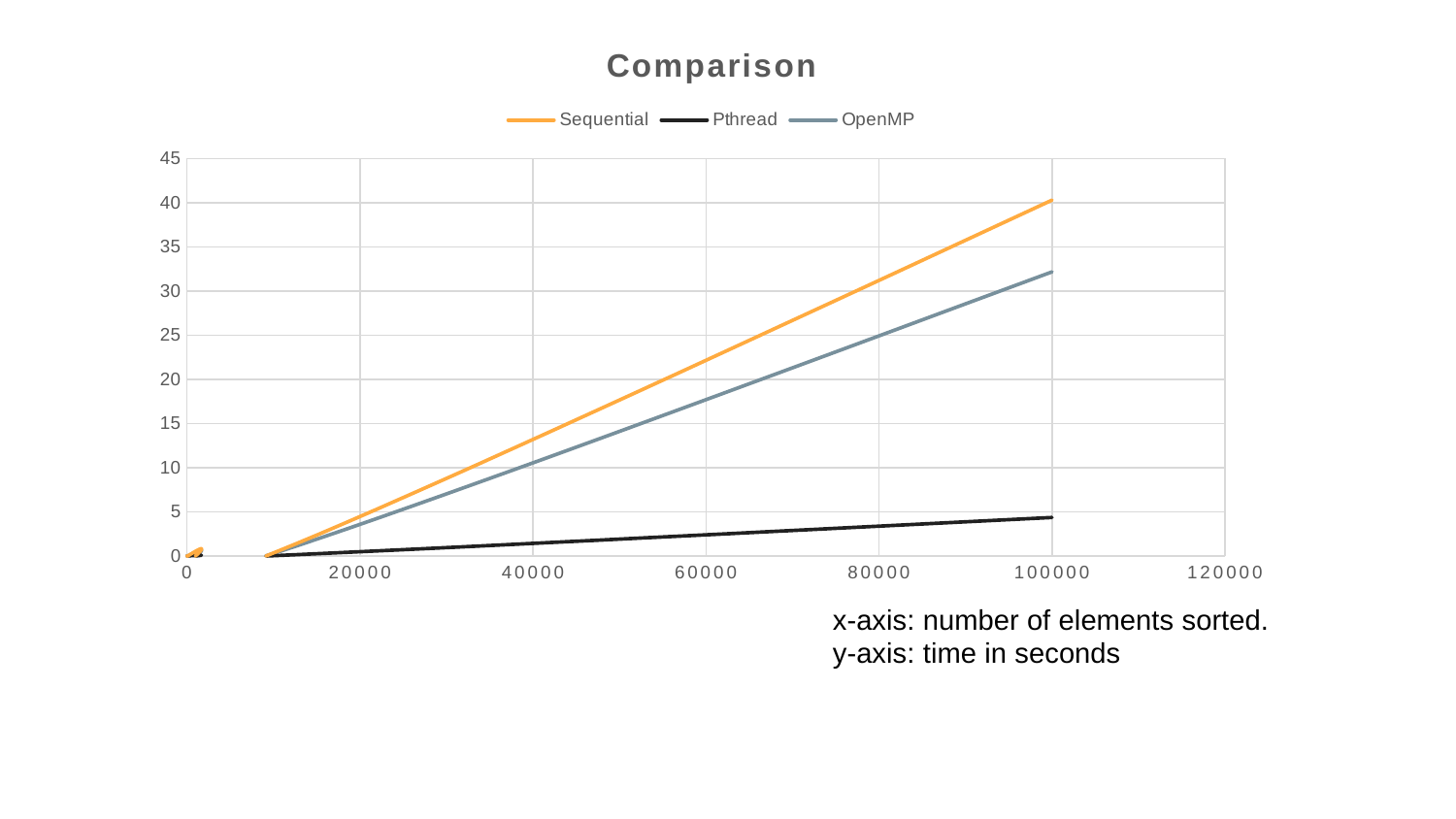

### Chart: Comparison

| Category | Sequential | Pthread | OpenMP |
|---|---|---|---|
x-axis: number of elements sorted.
y-axis: time in seconds